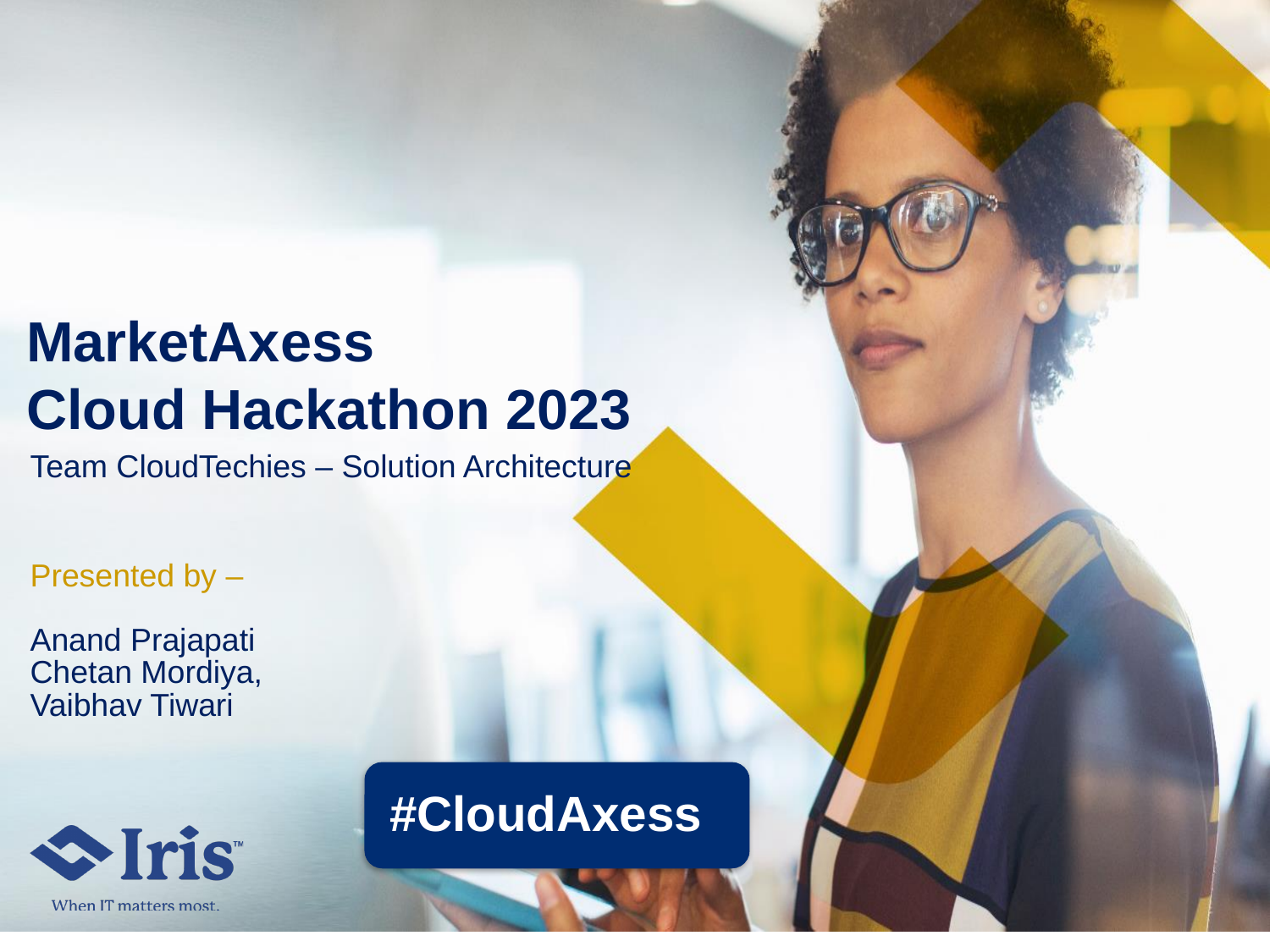

MarketAxess
Cloud Hackathon 2023
Team CloudTechies – Solution Architecture
Presented by –

Anand Prajapati
Chetan Mordiya,
Vaibhav Tiwari
#CloudAxess